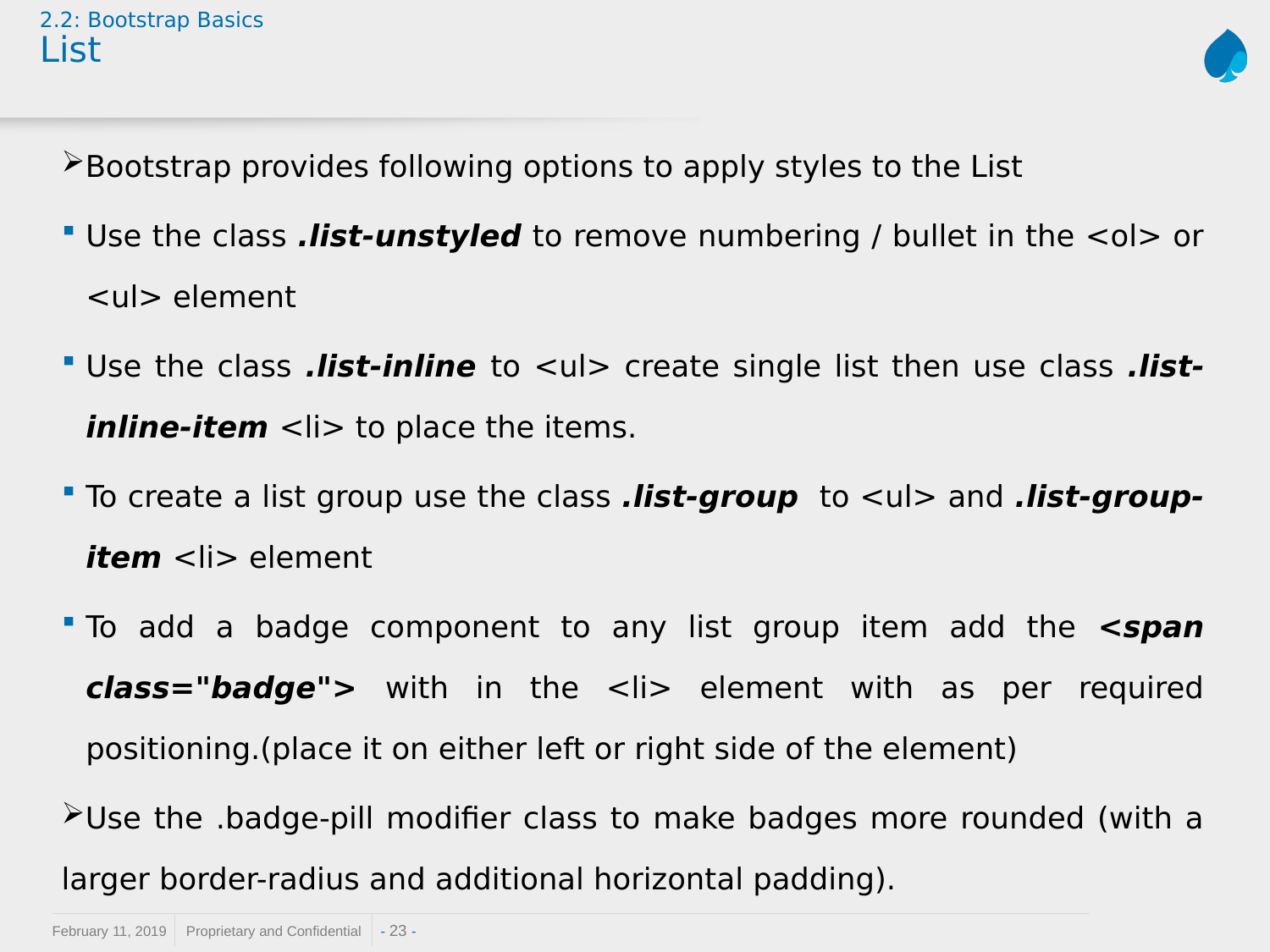

# 2.2: Bootstrap Basics List
Bootstrap provides following options to apply styles to the List
Use the class .list-unstyled to remove numbering / bullet in the <ol> or <ul> element
Use the class .list-inline to <ul> create single list then use class .list-inline-item <li> to place the items.
To create a list group use the class .list-group  to <ul> and .list-group-item <li> element
To add a badge component to any list group item add the <span class="badge"> with in the <li> element with as per required positioning.(place it on either left or right side of the element)
Use the .badge-pill modifier class to make badges more rounded (with a larger border-radius and additional horizontal padding).